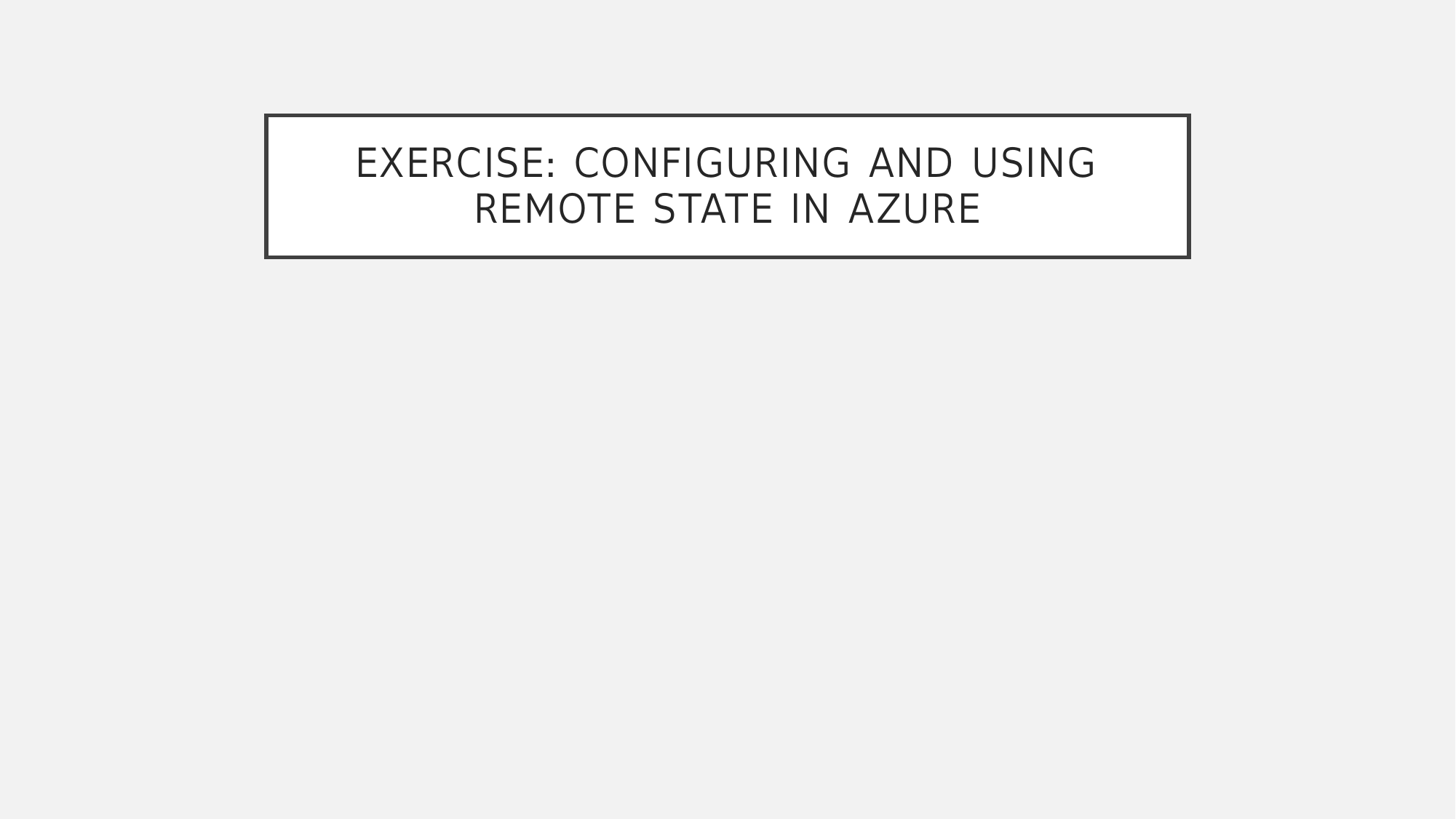

# Exercise: Configuring and Using Remote State in Azure